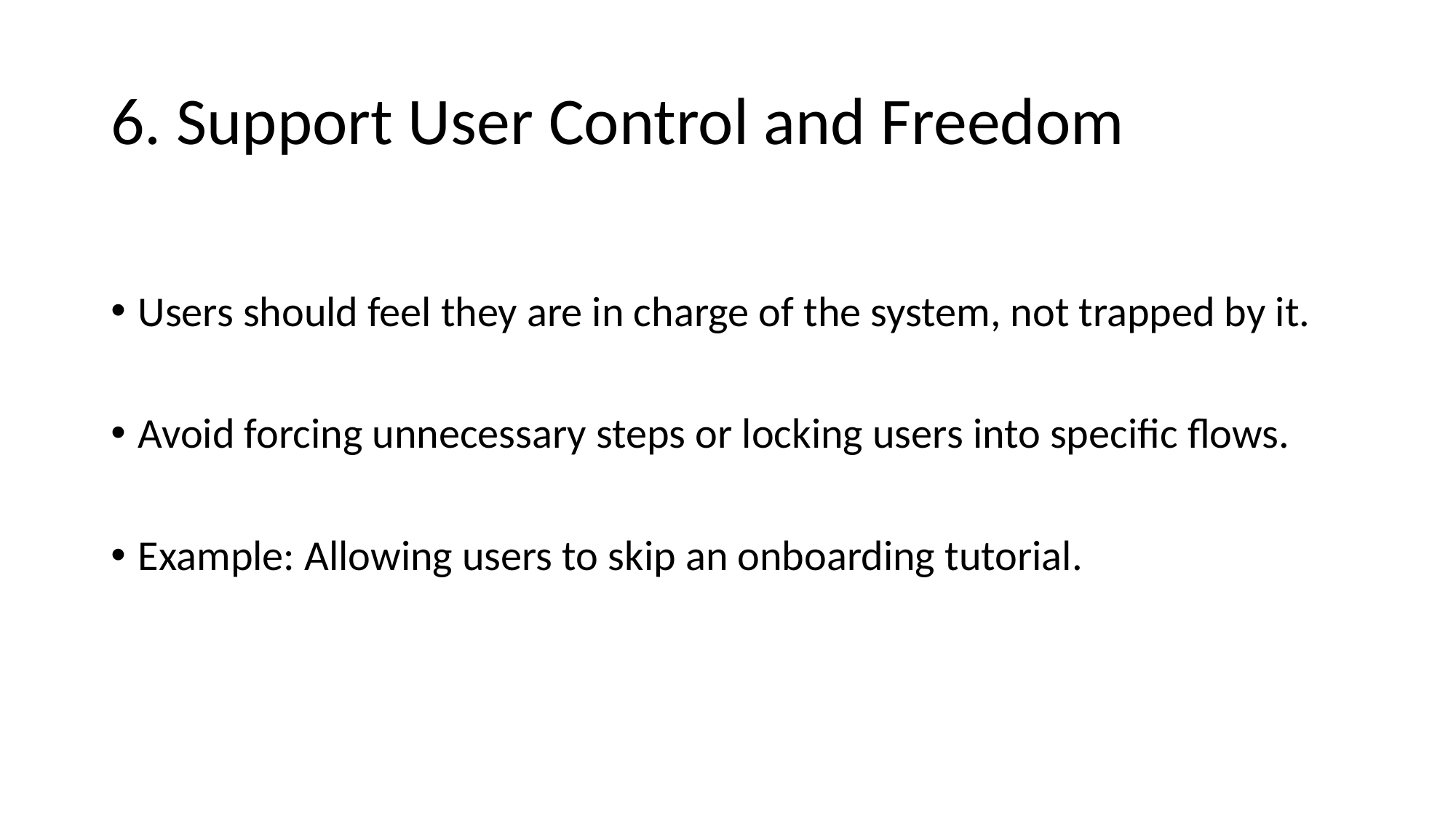

# 6. Support User Control and Freedom

Users should feel they are in charge of the system, not trapped by it.

Avoid forcing unnecessary steps or locking users into specific flows.

Example: Allowing users to skip an onboarding tutorial.